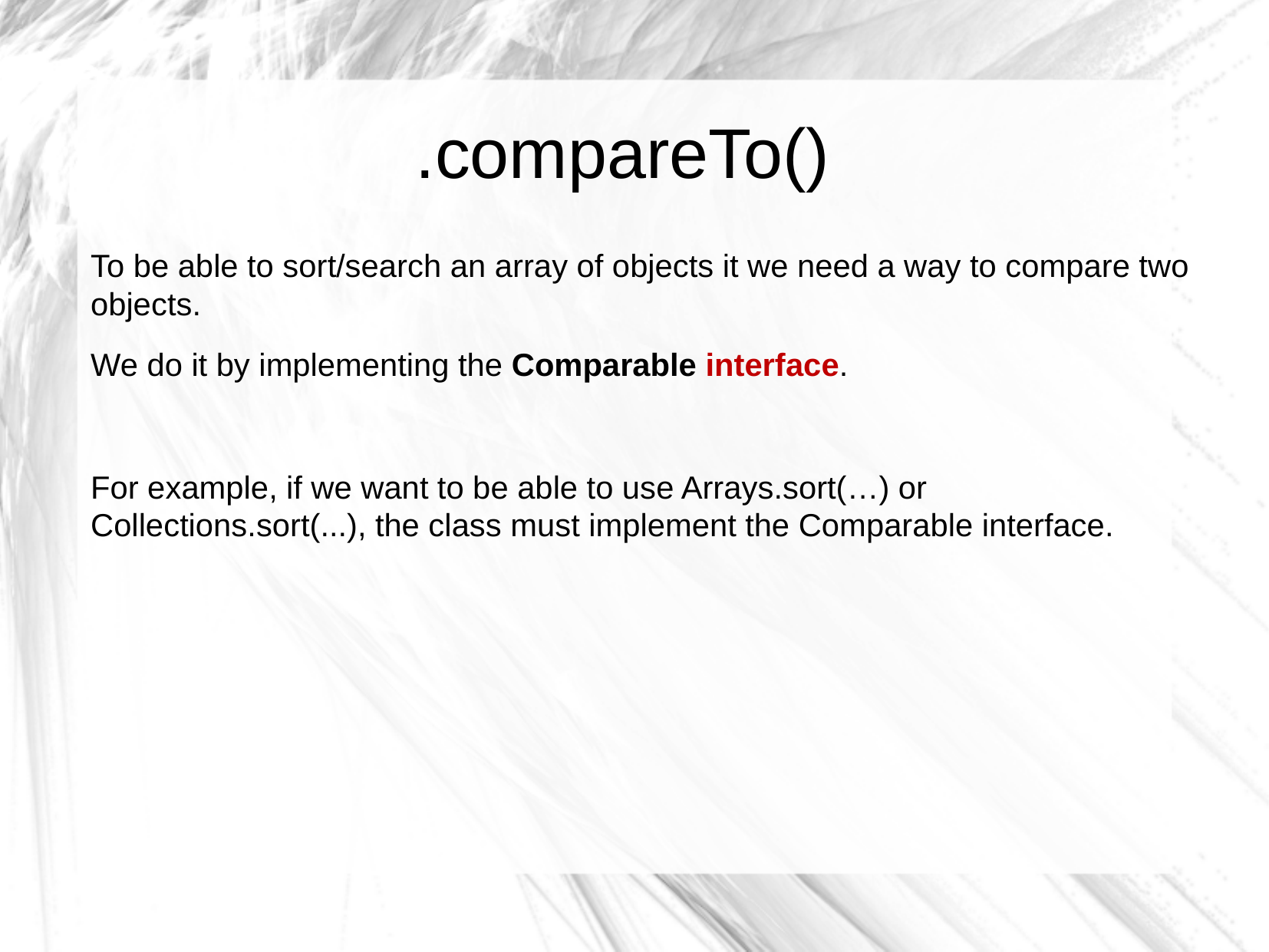

.compareTo()
To be able to sort/search an array of objects it we need a way to compare two objects.
We do it by implementing the Comparable interface.

For example, if we want to be able to use Arrays.sort(…) or Collections.sort(...), the class must implement the Comparable interface.